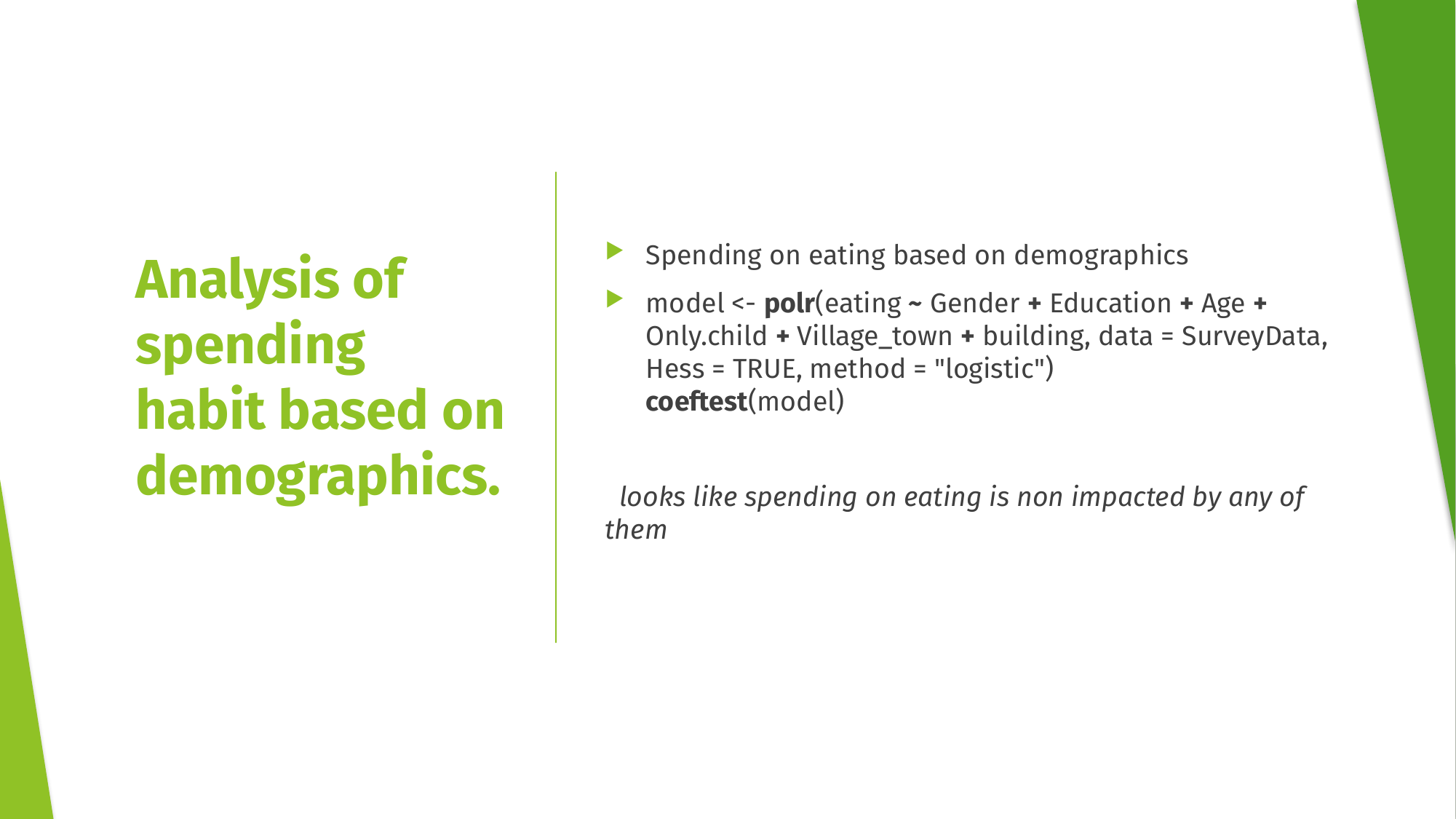

Spending on eating based on demographics
model <- polr(eating ~ Gender + Education + Age + Only.child + Village_town + building, data = SurveyData, Hess = TRUE, method = "logistic")
coeftest(model)

  looks like spending on eating is non impacted by any of them
# Analysis of spending habit based on demographics.